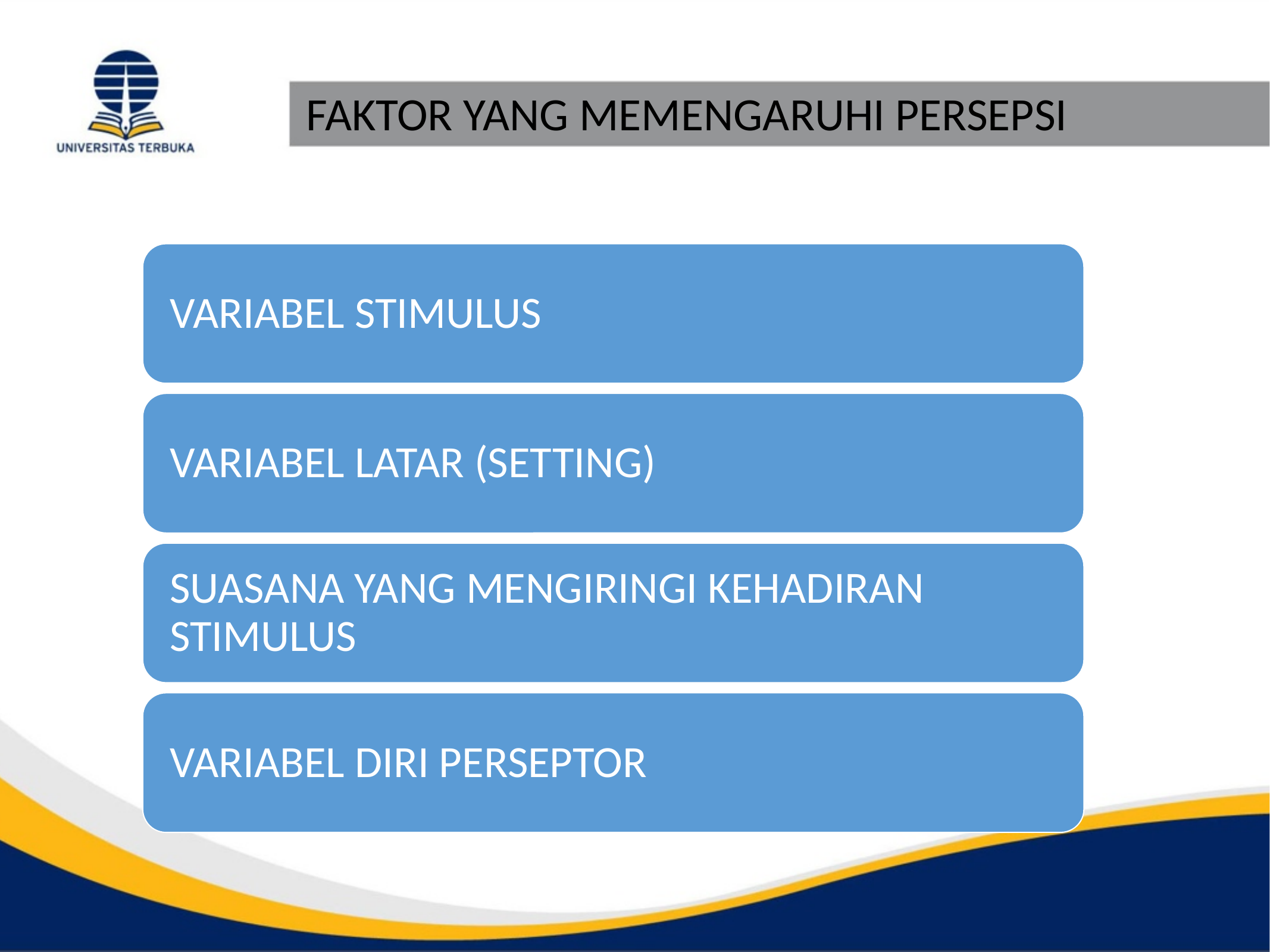

# FAKTOR YANG MEMENGARUHI PERSEPSI
VARIABEL STIMULUS
VARIABEL LATAR (SETTING)
SUASANA YANG MENGIRINGI KEHADIRAN STIMULUS
VARIABEL DIRI PERSEPTOR